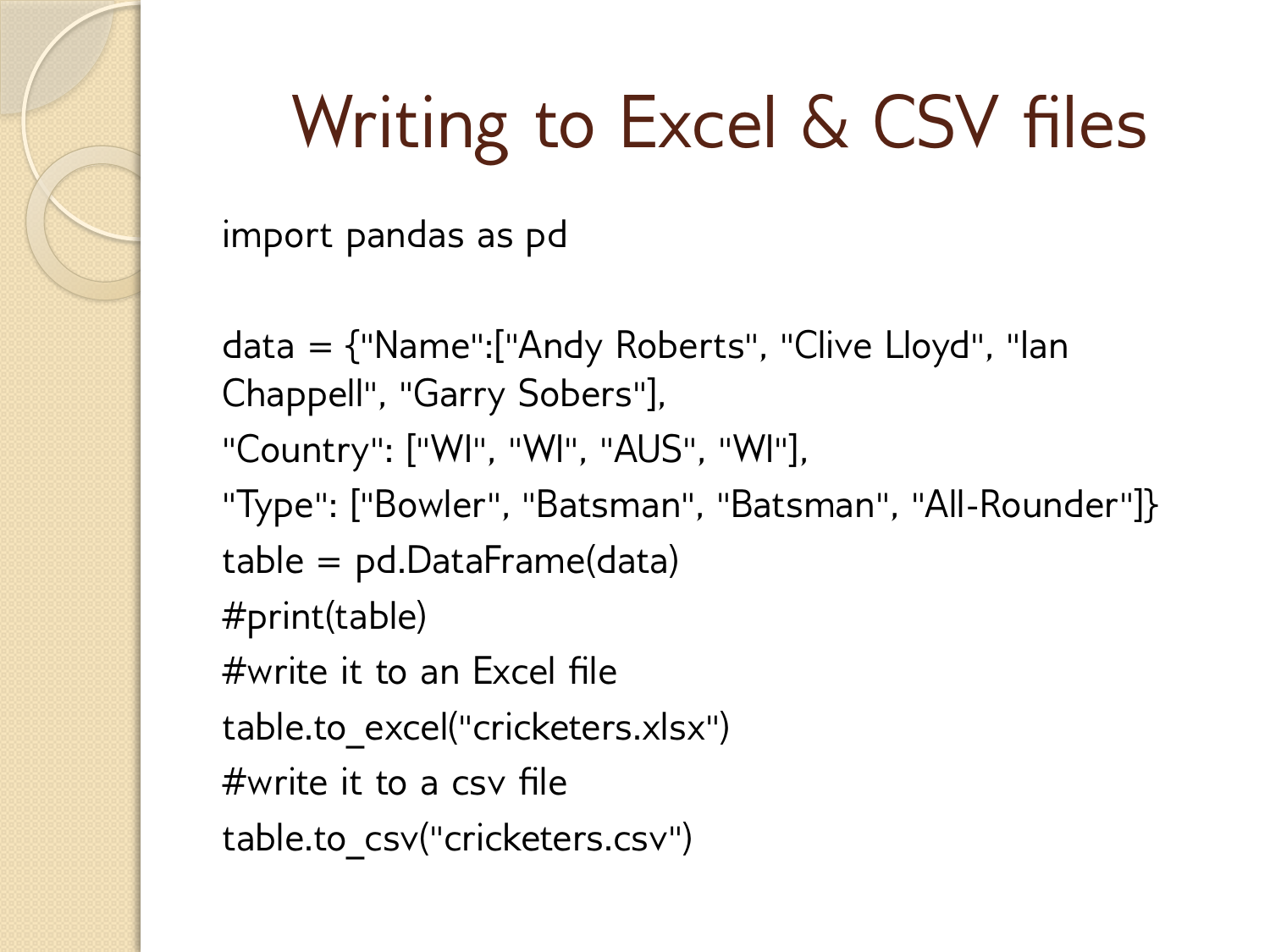

# Writing to Excel & CSV files
import pandas as pd

data = {"Name":["Andy Roberts", "Clive Lloyd", "Ian Chappell", "Garry Sobers"],
"Country": ["WI", "WI", "AUS", "WI"],
"Type": ["Bowler", "Batsman", "Batsman", "All-Rounder"]}
table = pd.DataFrame(data)
#print(table)
#write it to an Excel file
table.to_excel("cricketers.xlsx")
#write it to a csv file
table.to_csv("cricketers.csv")